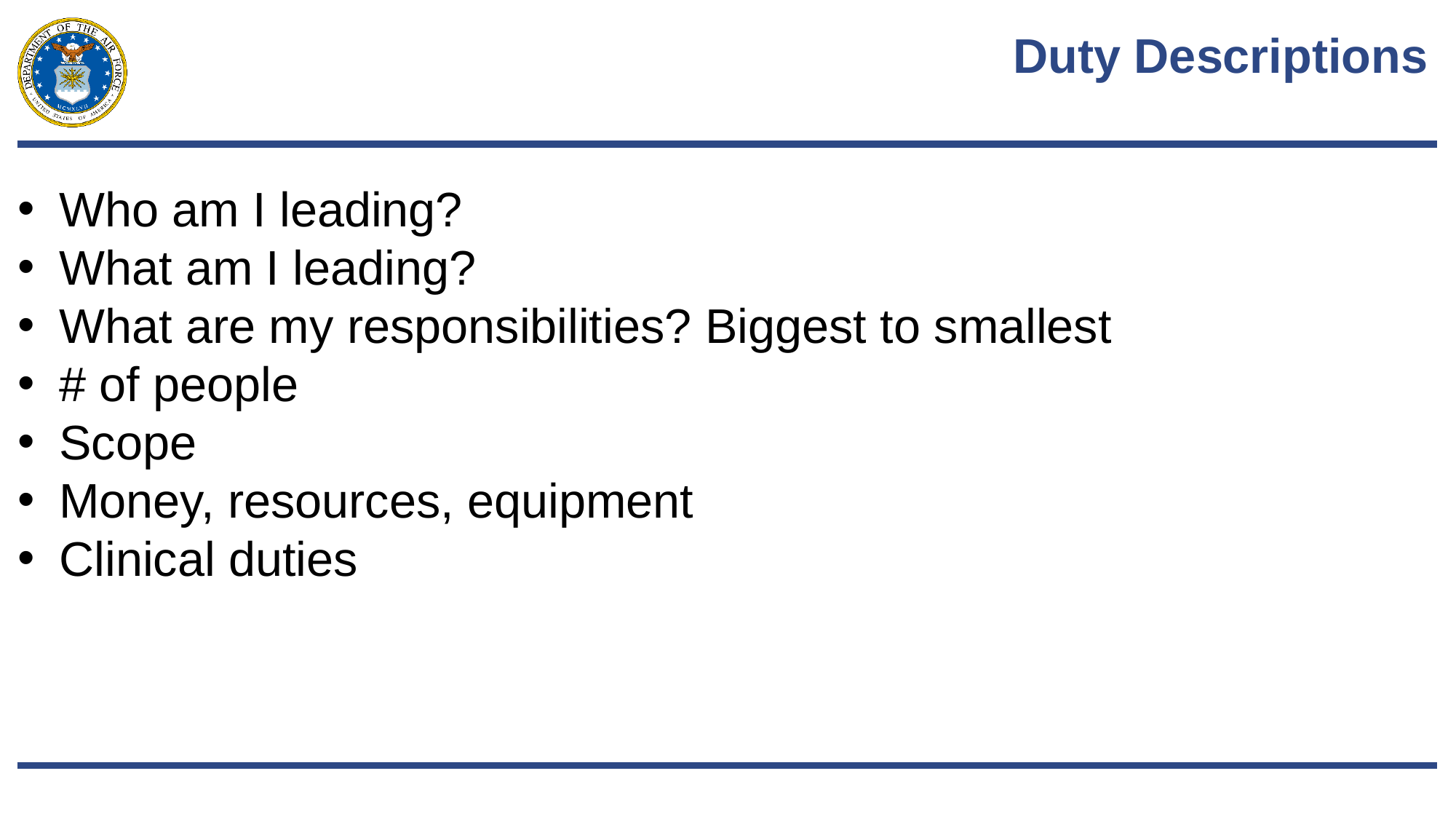

# Duty Descriptions
Who am I leading?
What am I leading?
What are my responsibilities? Biggest to smallest
# of people
Scope
Money, resources, equipment
Clinical duties